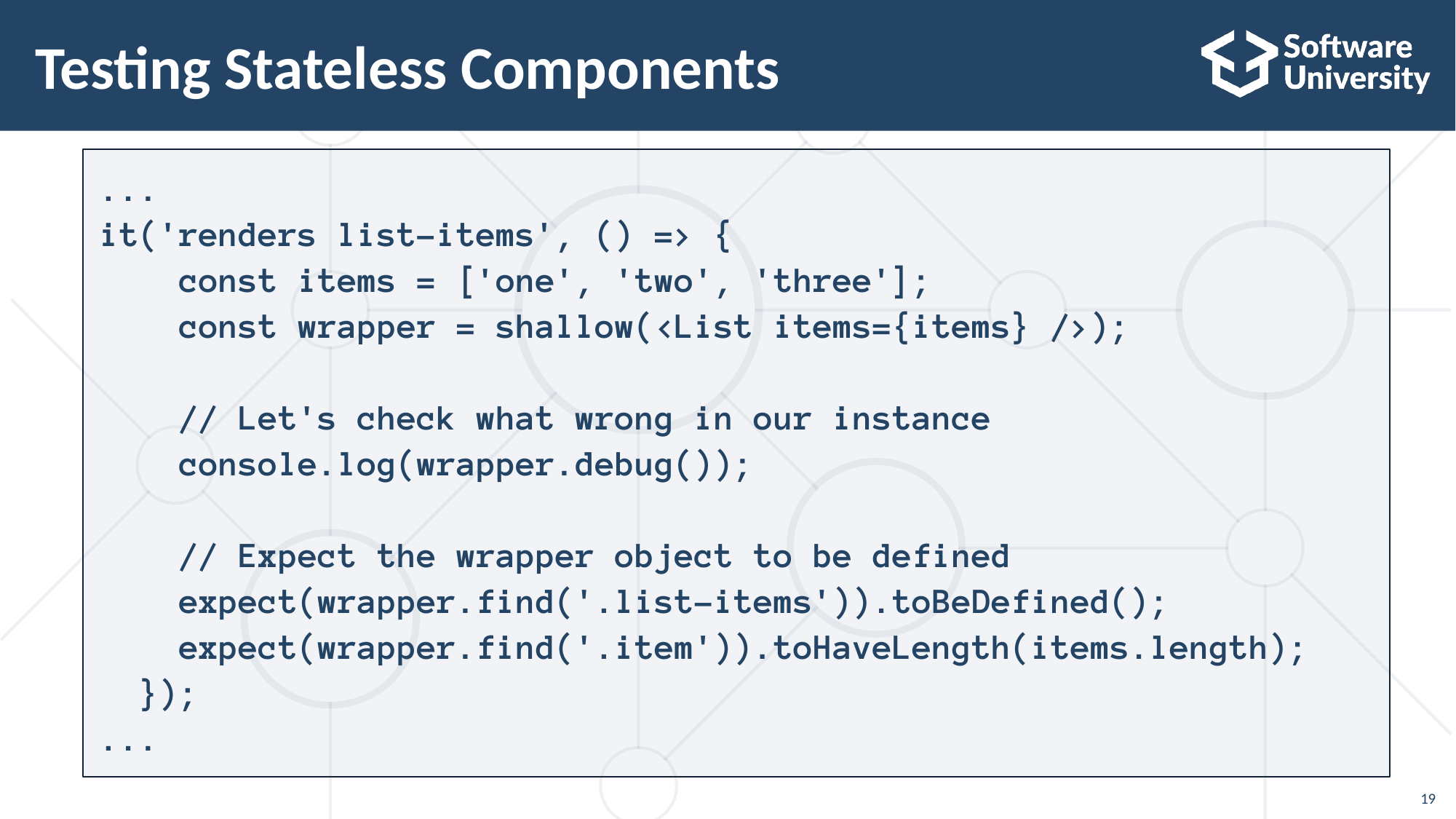

# Testing Stateless Components
...
it('renders list-items', () => {
    const items = ['one', 'two', 'three'];
    const wrapper = shallow(<List items={items} />);

    // Let's check what wrong in our instance
    console.log(wrapper.debug());

    // Expect the wrapper object to be defined
    expect(wrapper.find('.list-items')).toBeDefined();
    expect(wrapper.find('.item')).toHaveLength(items.length);
  });
...
19